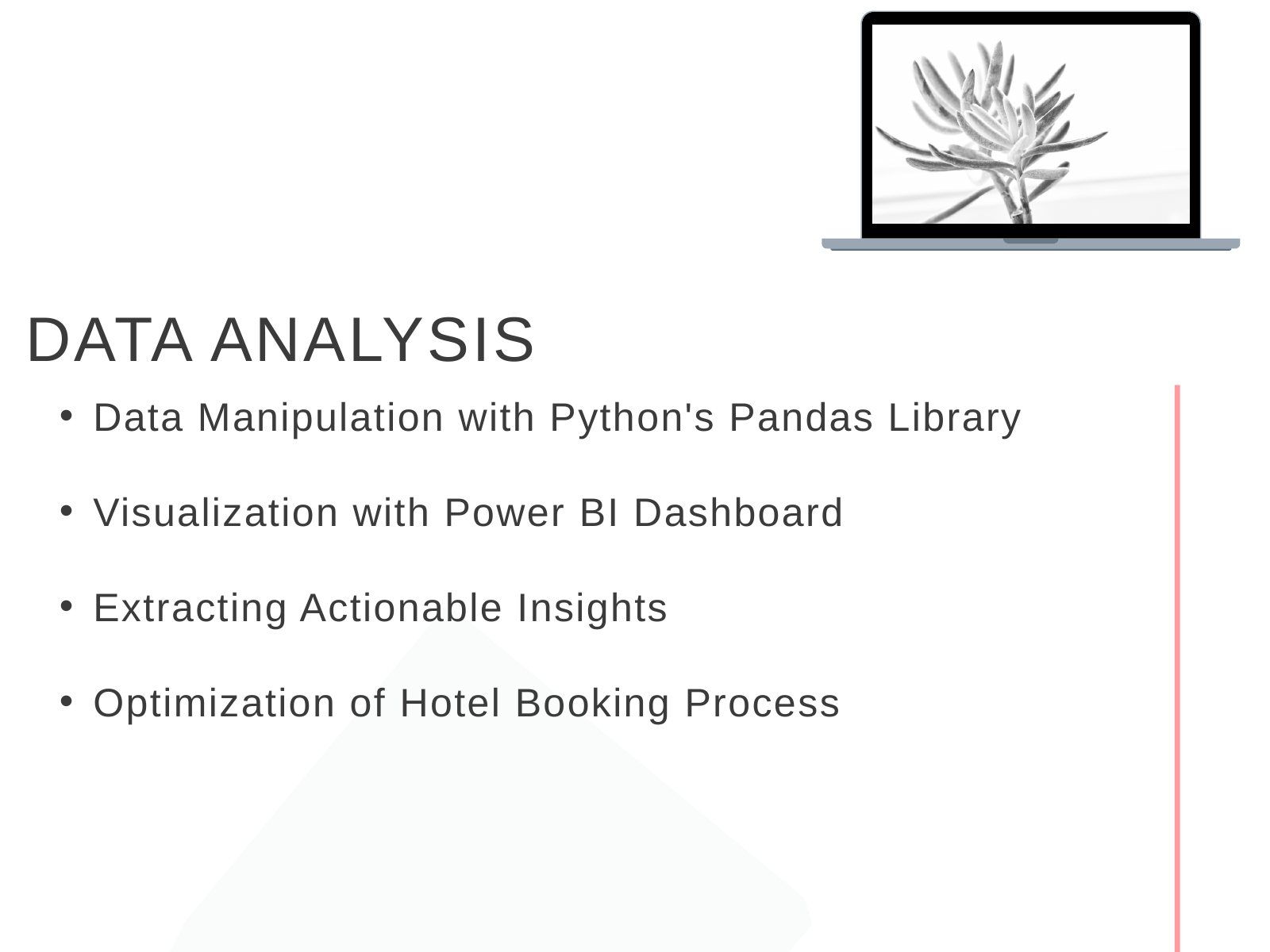

DATA ANALYSIS
Data Manipulation with Python's Pandas Library

Visualization with Power BI Dashboard

Extracting Actionable Insights

Optimization of Hotel Booking Process